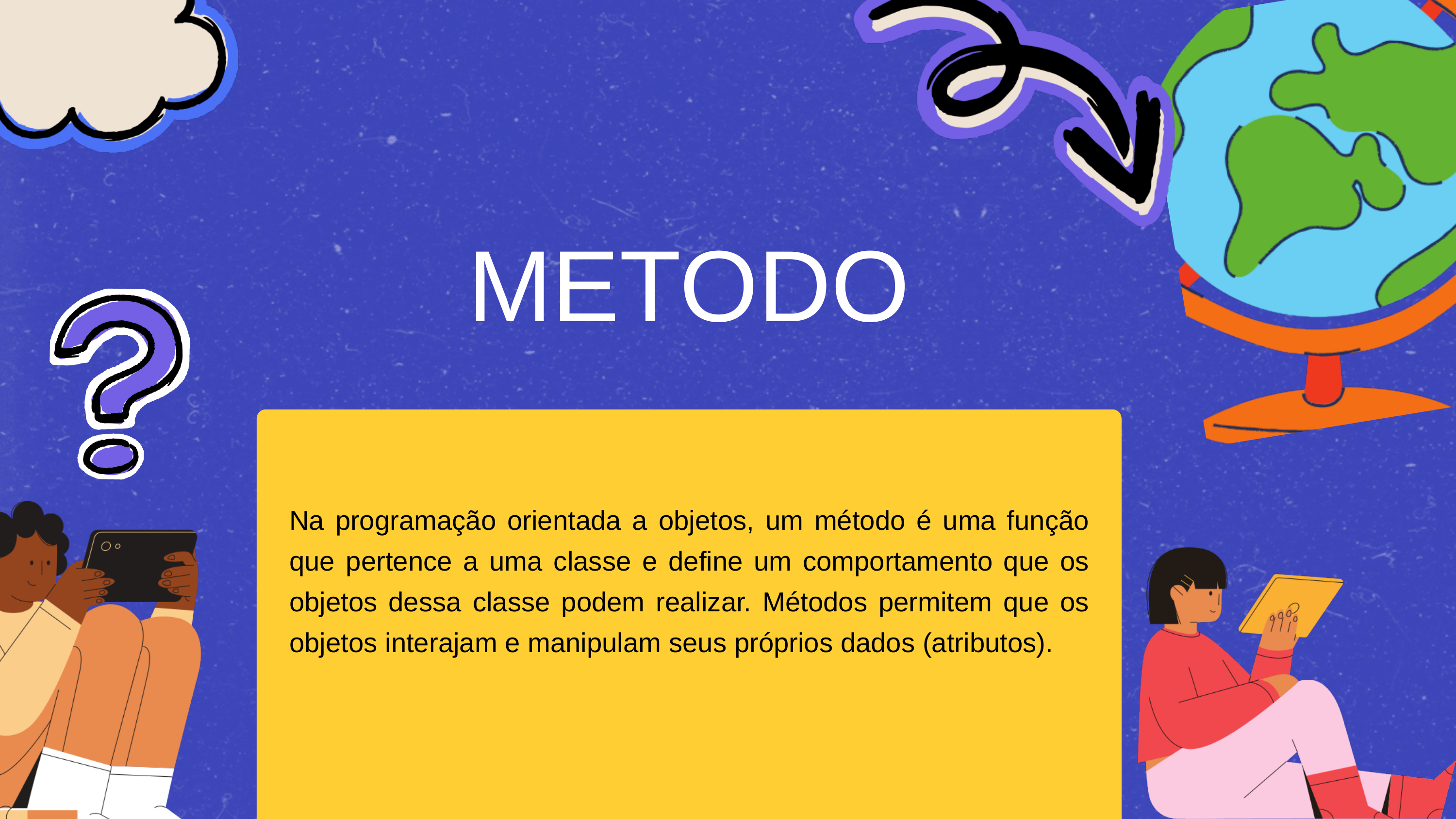

METODO

Na programação orientada a objetos, um método é uma função que pertence a uma classe e define um comportamento que os objetos dessa classe podem realizar. Métodos permitem que os objetos interajam e manipulam seus próprios dados (atributos).